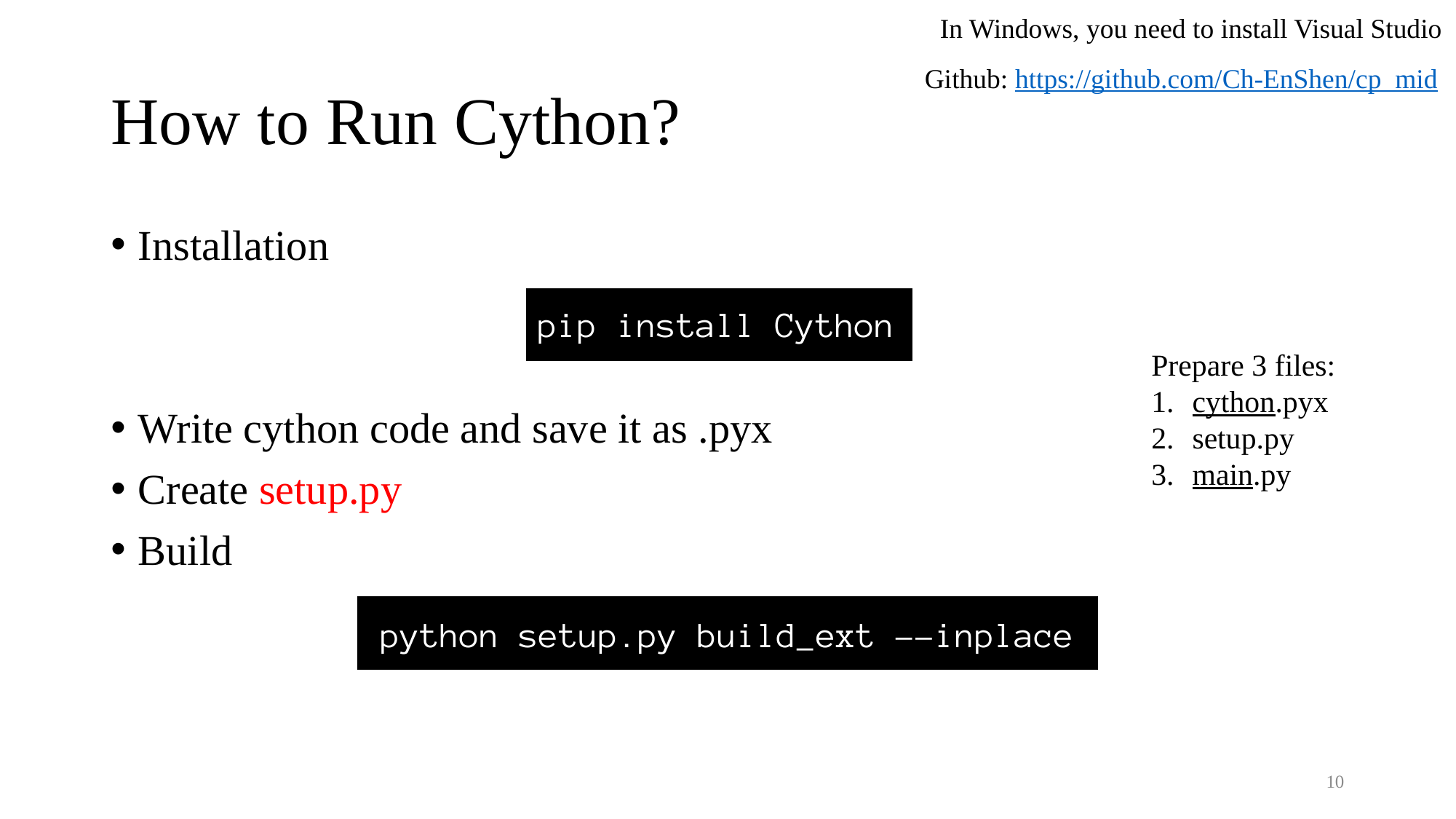

In Windows, you need to install Visual Studio
# How to Run Cython?
Github: https://github.com/Ch-EnShen/cp_mid

Installation

Write cython code and save it as .pyx
Create setup.py
Build

pip install Cython
Prepare 3 files:
cython.pyx
setup.py
main.py
python setup.py build_ext --inplace
10